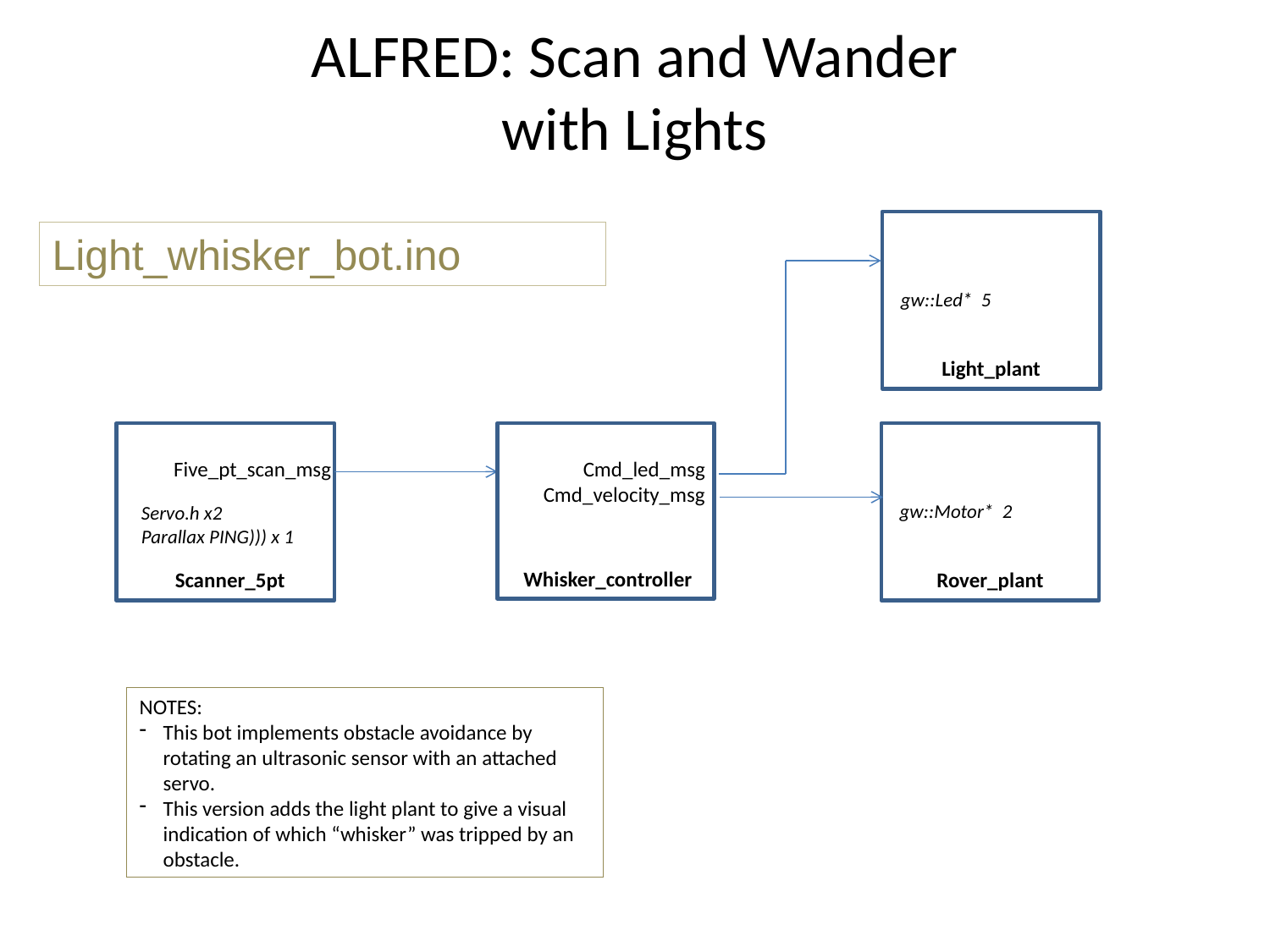

# ALFRED: Scan and Wander with Lights

gw::Led*  5
Light_plant
Light_whisker_bot.ino

Five_pt_scan_msg
Servo.h x2
Parallax PING))) x 1
Scanner_5pt

gw::Motor*  2
Rover_plant

Cmd_led_msg
Cmd_velocity_msg
Whisker_controller

NOTES:
This bot implements obstacle avoidance by rotating an ultrasonic sensor with an attached servo.
This version adds the light plant to give a visual indication of which “whisker” was tripped by an obstacle.